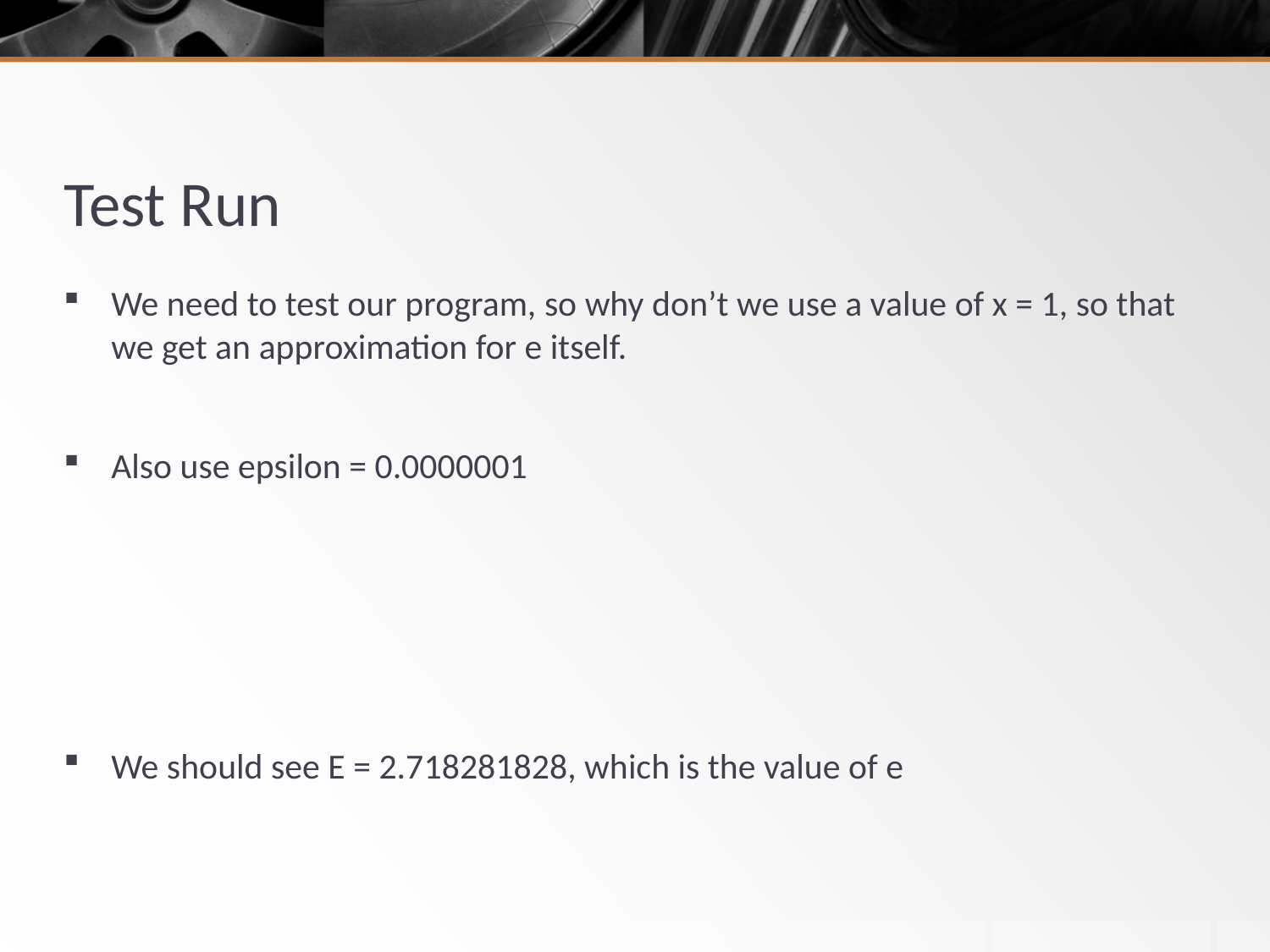

Test Run
We need to test our program, so why don’t we use a value of x = 1, so that we get an approximation for e itself.

Also use epsilon = 0.0000001

We should see E = 2.718281828, which is the value of e